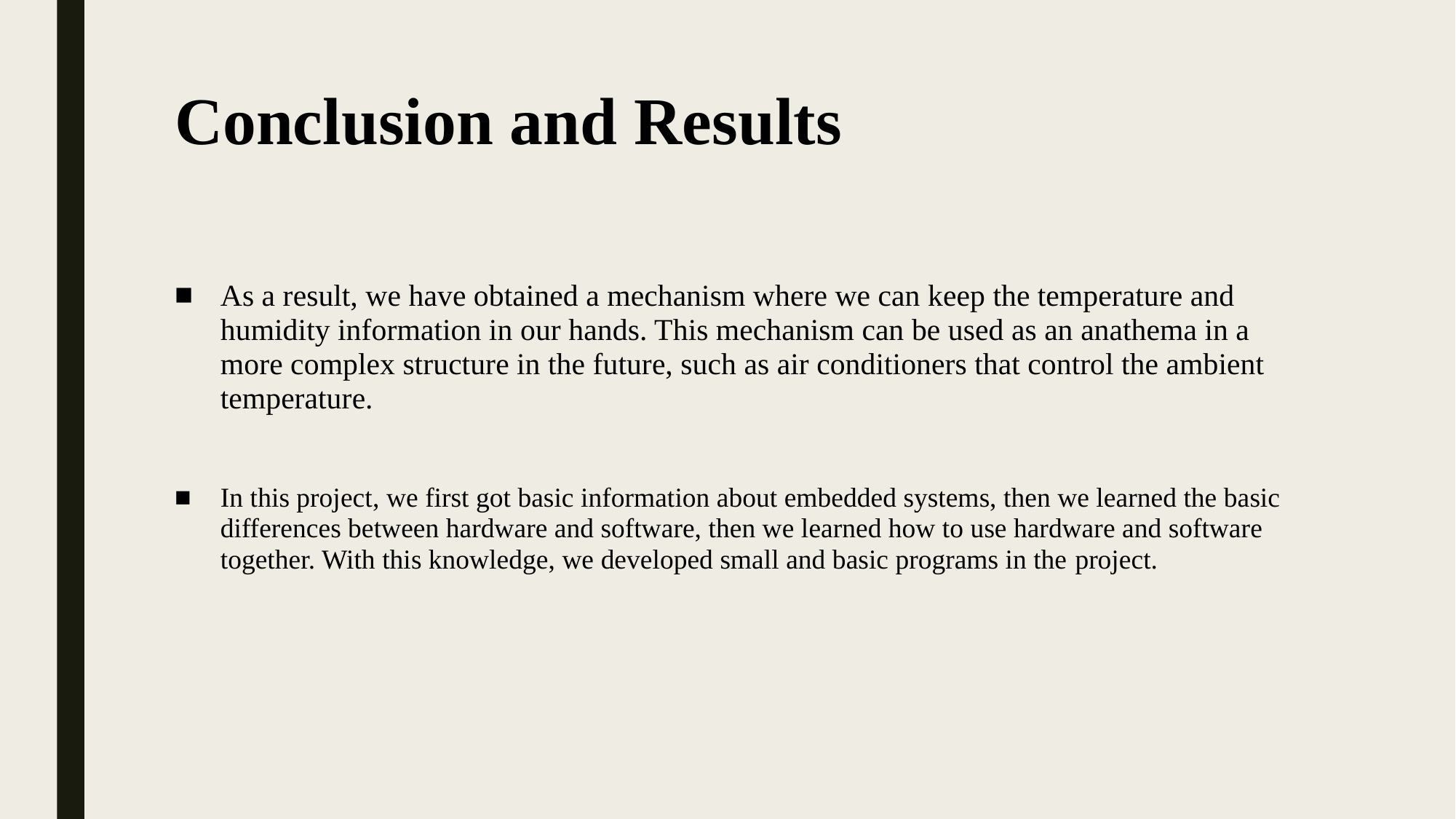

# Conclusion and Results
As a result, we have obtained a mechanism where we can keep the temperature and humidity information in our hands. This mechanism can be used as an anathema in a more complex structure in the future, such as air conditioners that control the ambient temperature.

In this project, we first got basic information about embedded systems, then we learned the basic differences between hardware and software, then we learned how to use hardware and software together. With this knowledge, we developed small and basic programs in the project.